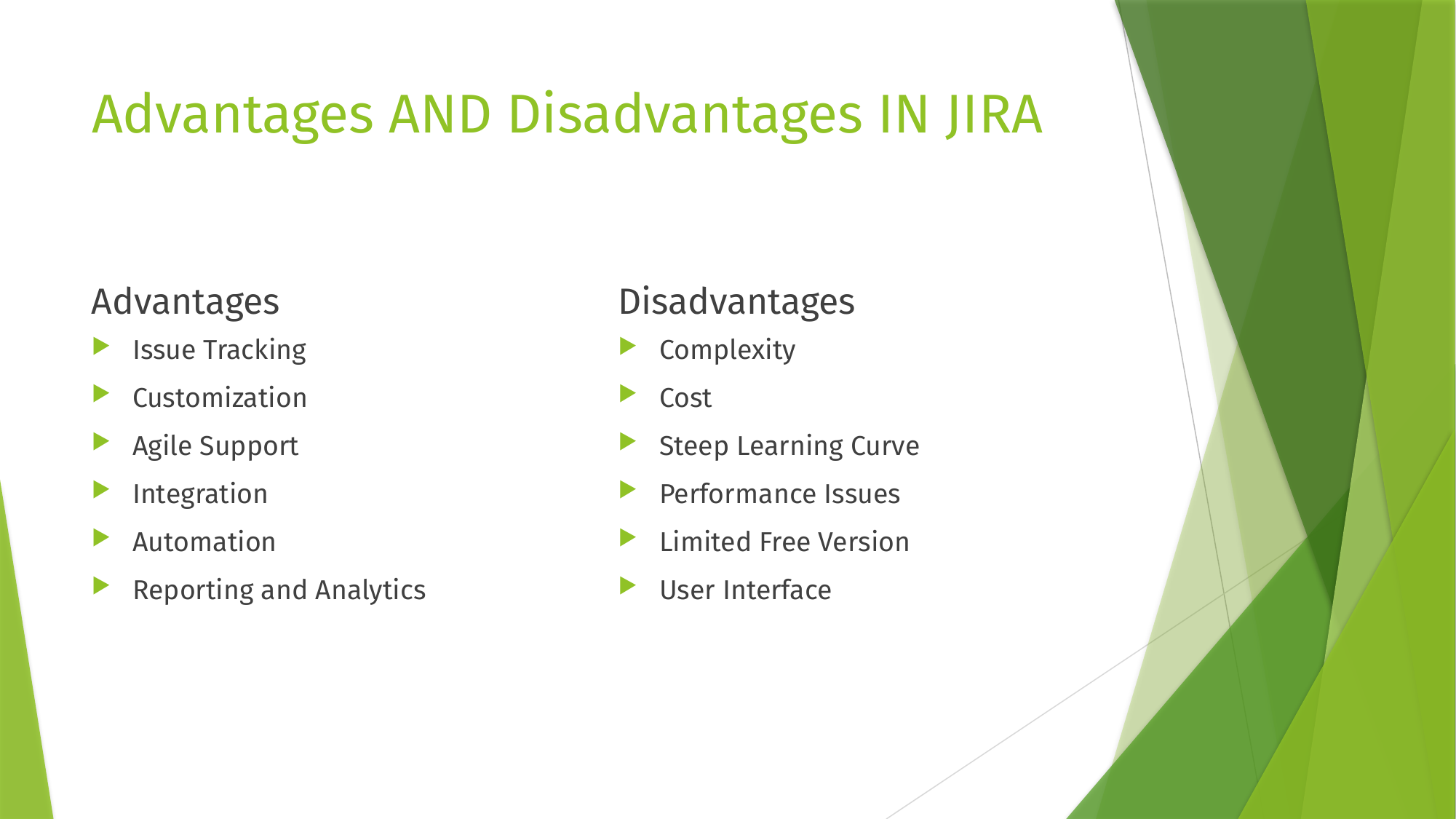

# Advantages AND Disadvantages IN JIRA
Advantages
Disadvantages
Issue Tracking
Customization
Agile Support
Integration
Automation
Reporting and Analytics
Complexity
Cost
Steep Learning Curve
Performance Issues
Limited Free Version
User Interface